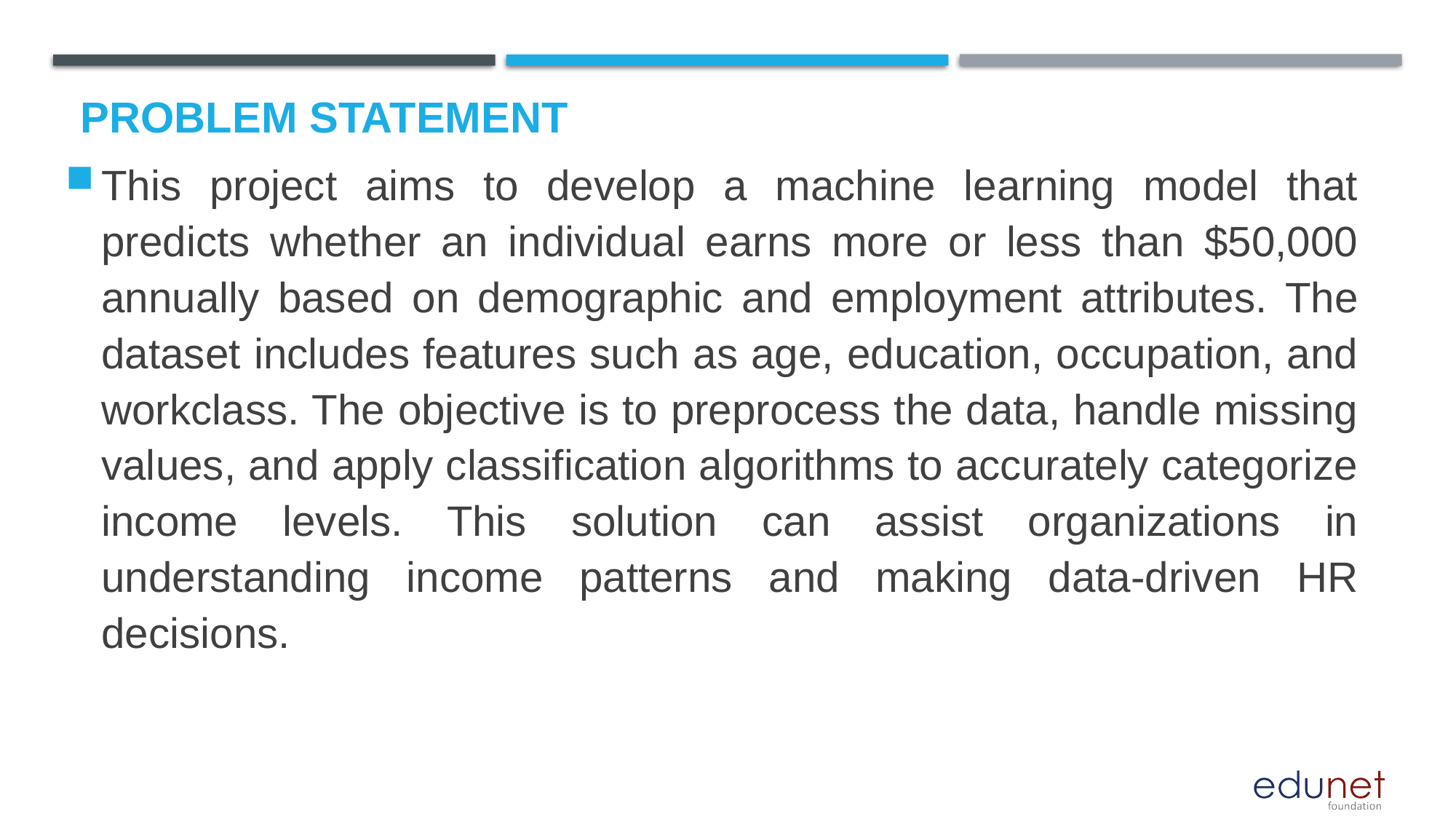

# Problem Statement
This project aims to develop a machine learning model that predicts whether an individual earns more or less than $50,000 annually based on demographic and employment attributes. The dataset includes features such as age, education, occupation, and workclass. The objective is to preprocess the data, handle missing values, and apply classification algorithms to accurately categorize income levels. This solution can assist organizations in understanding income patterns and making data-driven HR decisions.